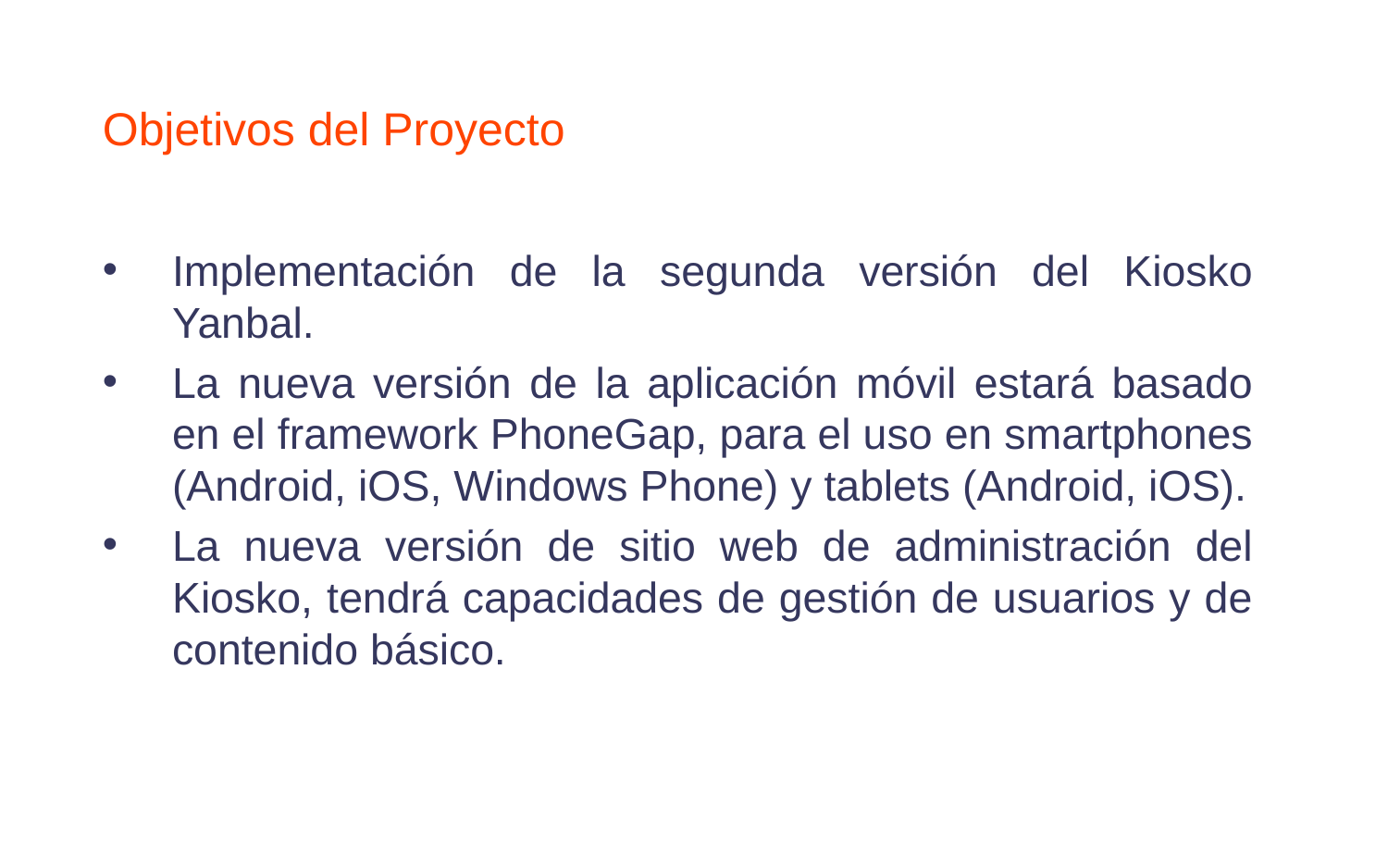

# Objetivos del Proyecto
Implementación de la segunda versión del Kiosko Yanbal.
La nueva versión de la aplicación móvil estará basado en el framework PhoneGap, para el uso en smartphones (Android, iOS, Windows Phone) y tablets (Android, iOS).
La nueva versión de sitio web de administración del Kiosko, tendrá capacidades de gestión de usuarios y de contenido básico.